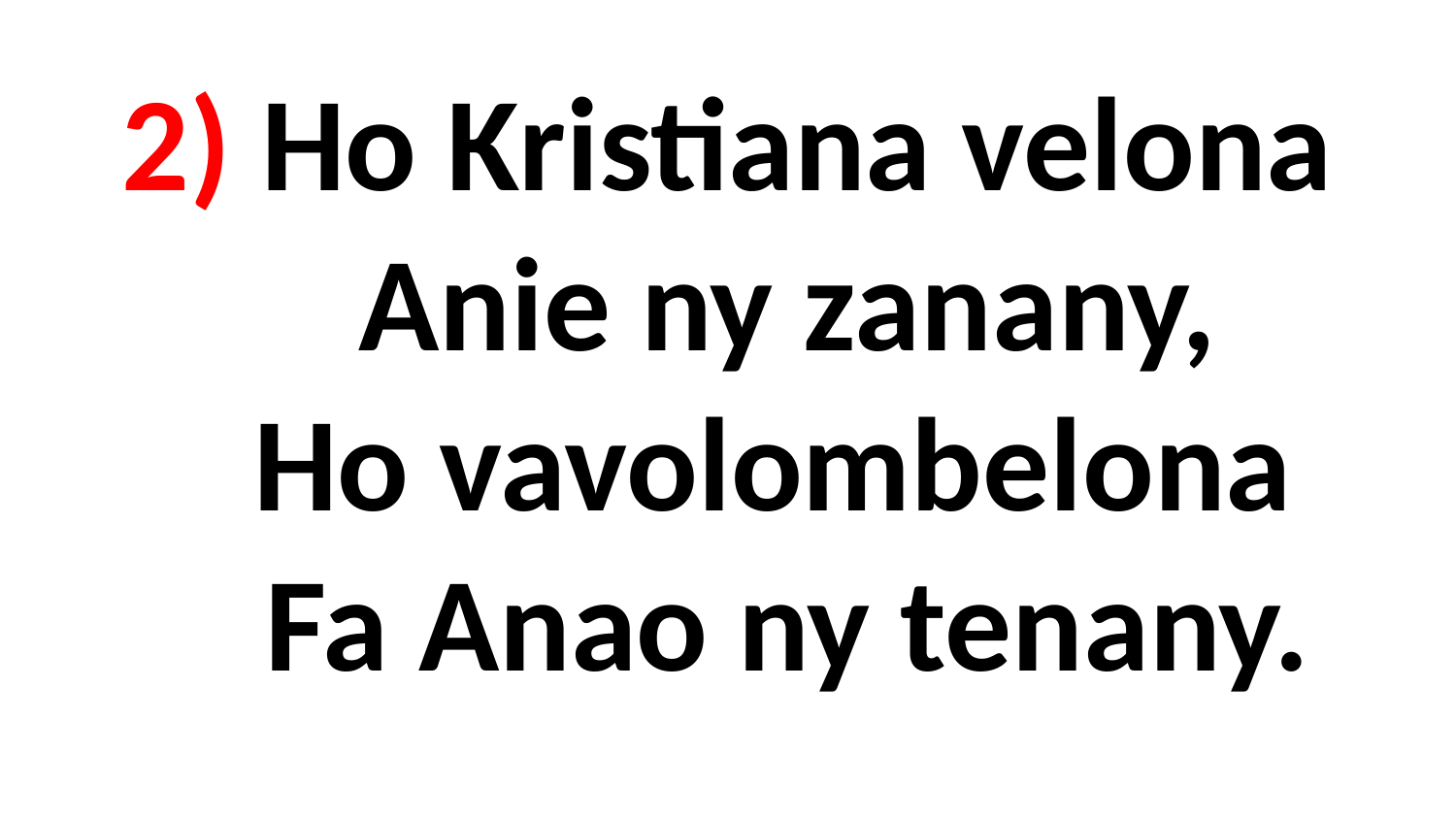

# 2) Ho Kristiana velona Anie ny zanany, Ho vavolombelona Fa Anao ny tenany.